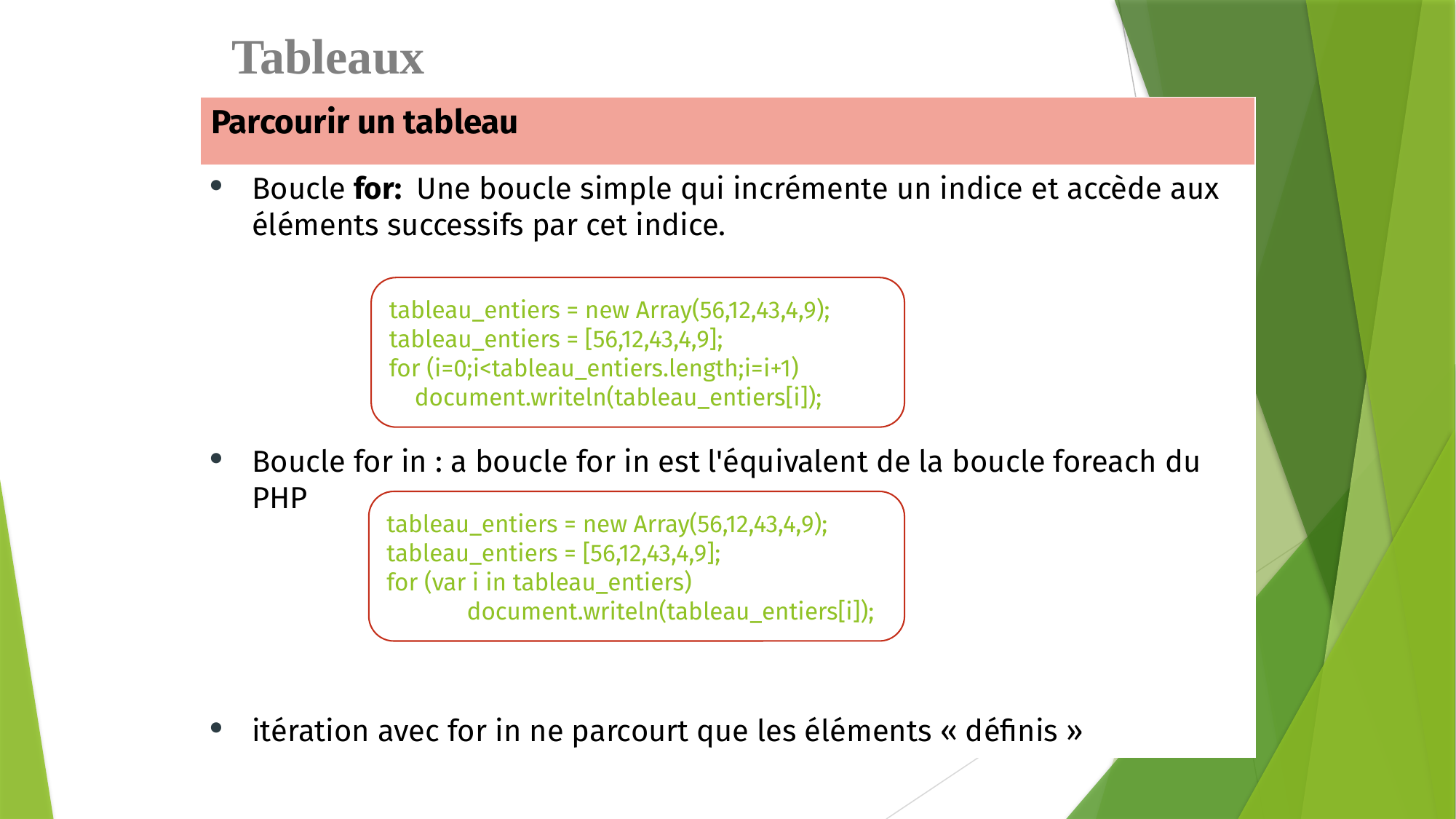

Tableaux
| Parcourir un tableau |
| --- |
| Boucle for: Une boucle simple qui incrémente un indice et accède aux éléments successifs par cet indice. Boucle for in : a boucle for in est l'équivalent de la boucle foreach du PHP itération avec for in ne parcourt que les éléments « définis » |

tableau_entiers = new Array(56,12,43,4,9);
tableau_entiers = [56,12,43,4,9];
for (i=0;i<tableau_entiers.length;i=i+1)
    document.writeln(tableau_entiers[i]);
tableau_entiers = new Array(56,12,43,4,9);
tableau_entiers = [56,12,43,4,9];
for (var i in tableau_entiers)
    document.writeln(tableau_entiers[i]);